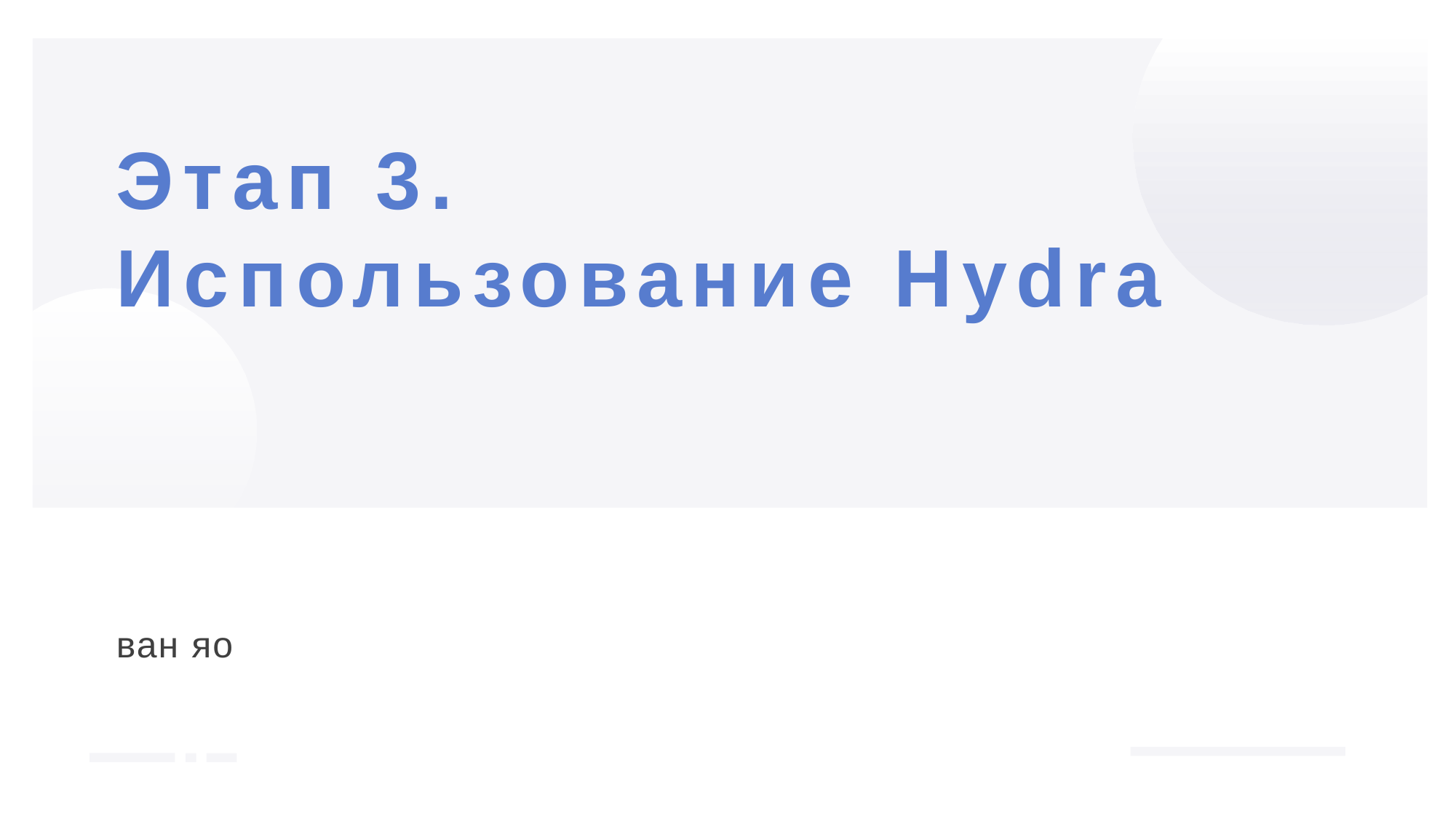

# Этап 3. Использование Hydra
ван яо